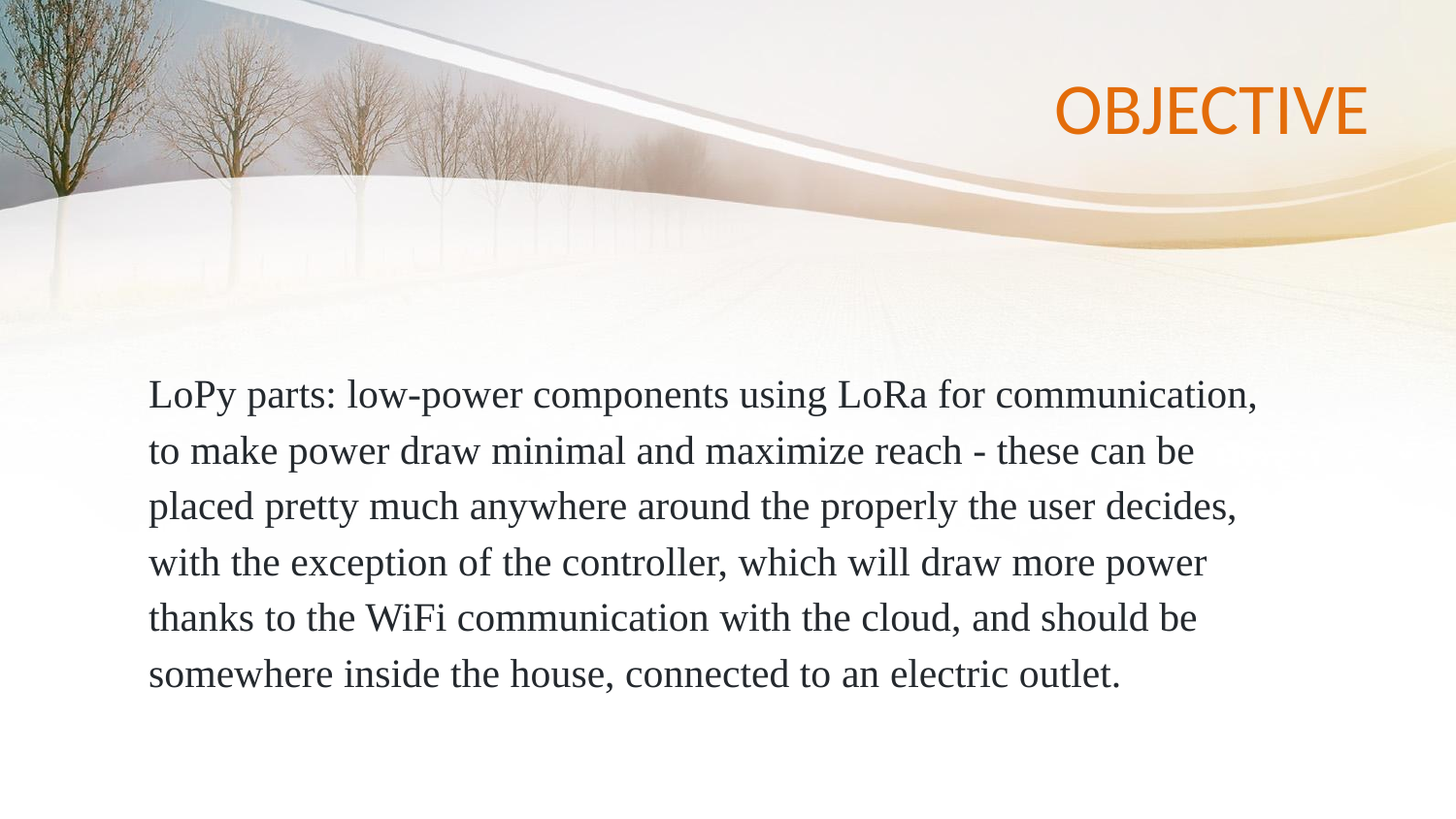

# OBJECTIVE
LoPy parts: low-power components using LoRa for communication, to make power draw minimal and maximize reach - these can be placed pretty much anywhere around the properly the user decides, with the exception of the controller, which will draw more power thanks to the WiFi communication with the cloud, and should be somewhere inside the house, connected to an electric outlet.